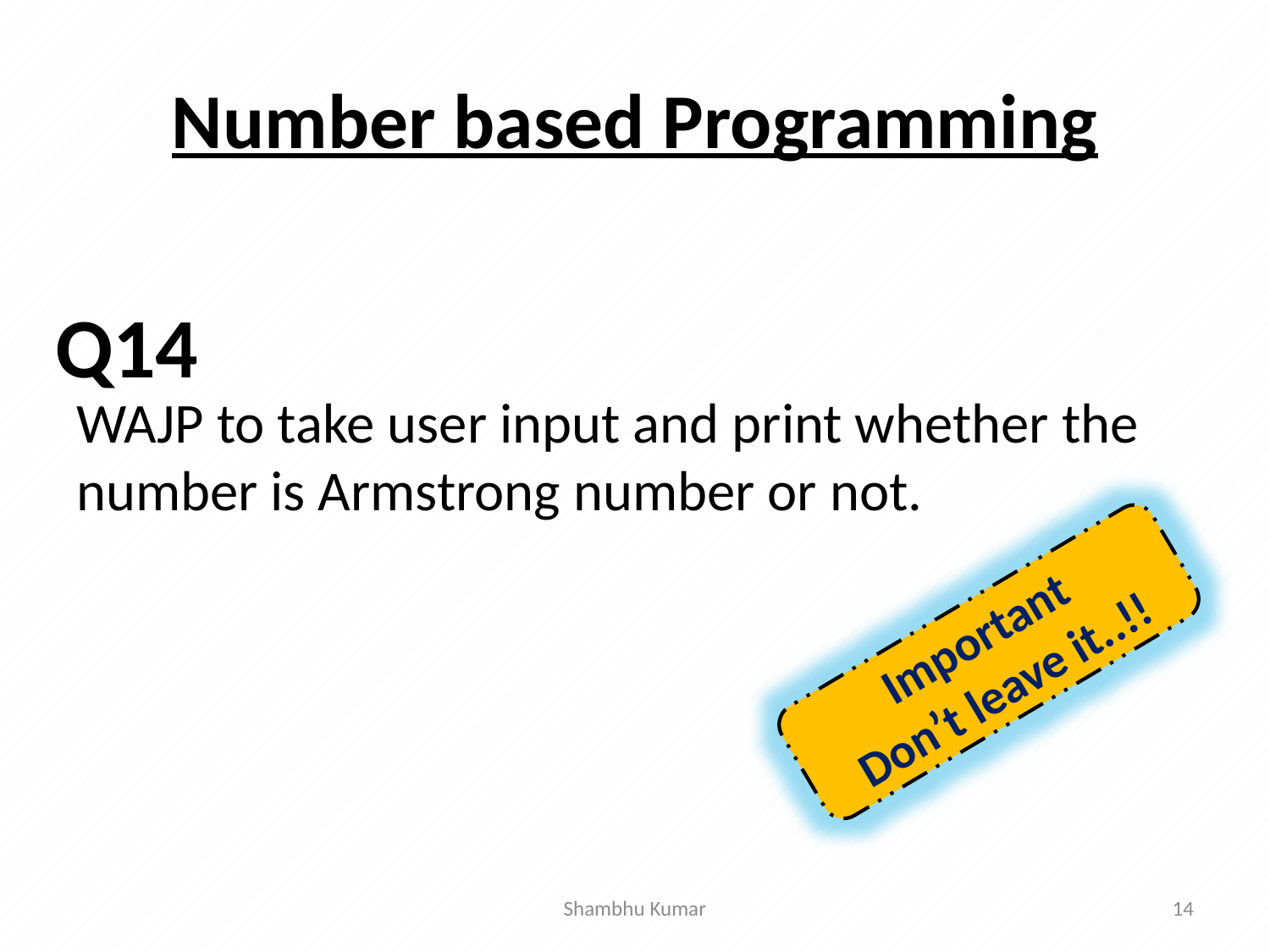

# Number based Programming

WAJP to take user input and print whether the number is Armstrong number or not.

Q14
Important
Don’t leave it..!!
Shambhu Kumar
14